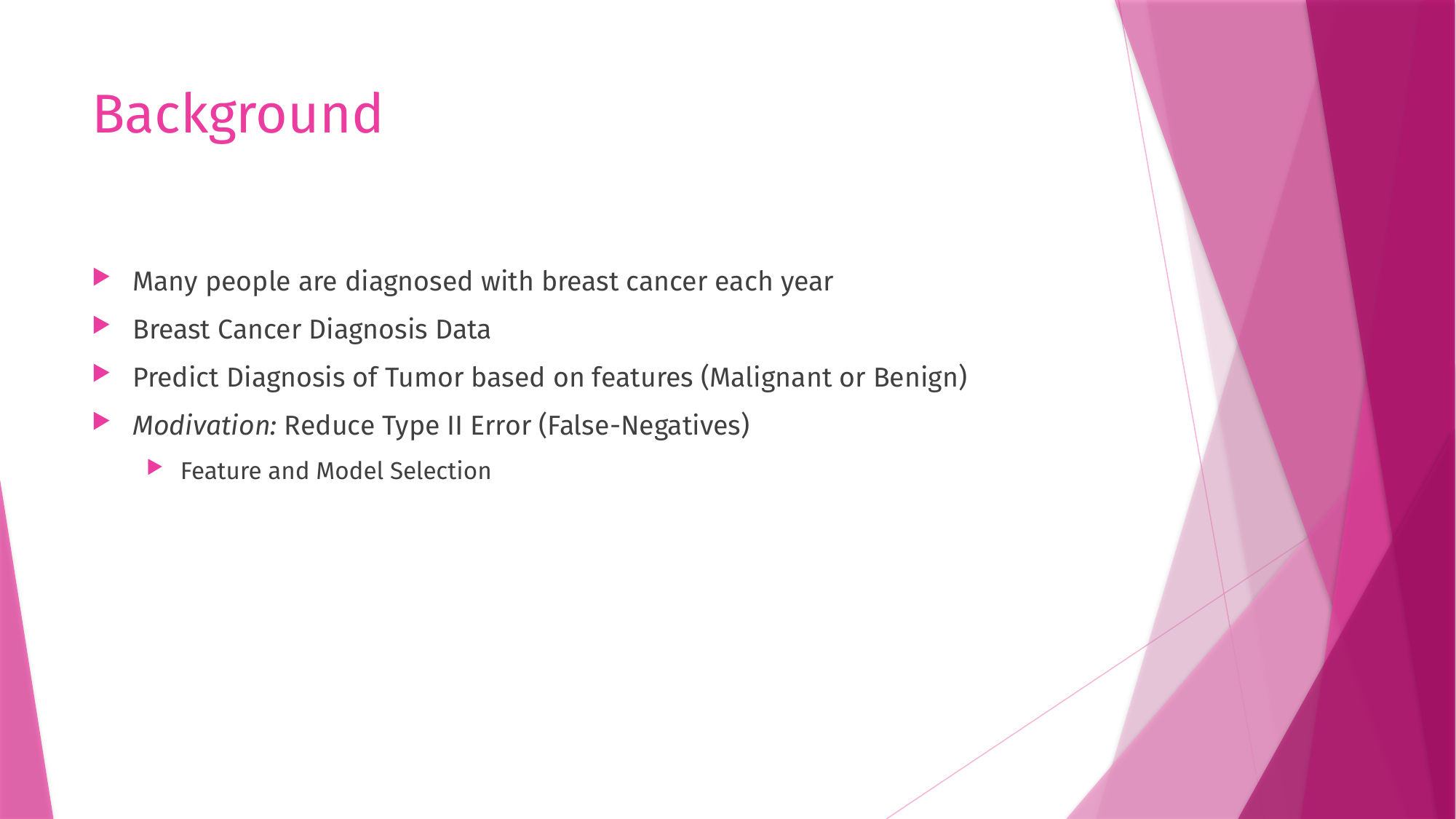

# Background
Many people are diagnosed with breast cancer each year
Breast Cancer Diagnosis Data
Predict Diagnosis of Tumor based on features (Malignant or Benign)
Modivation: Reduce Type II Error (False-Negatives)
Feature and Model Selection